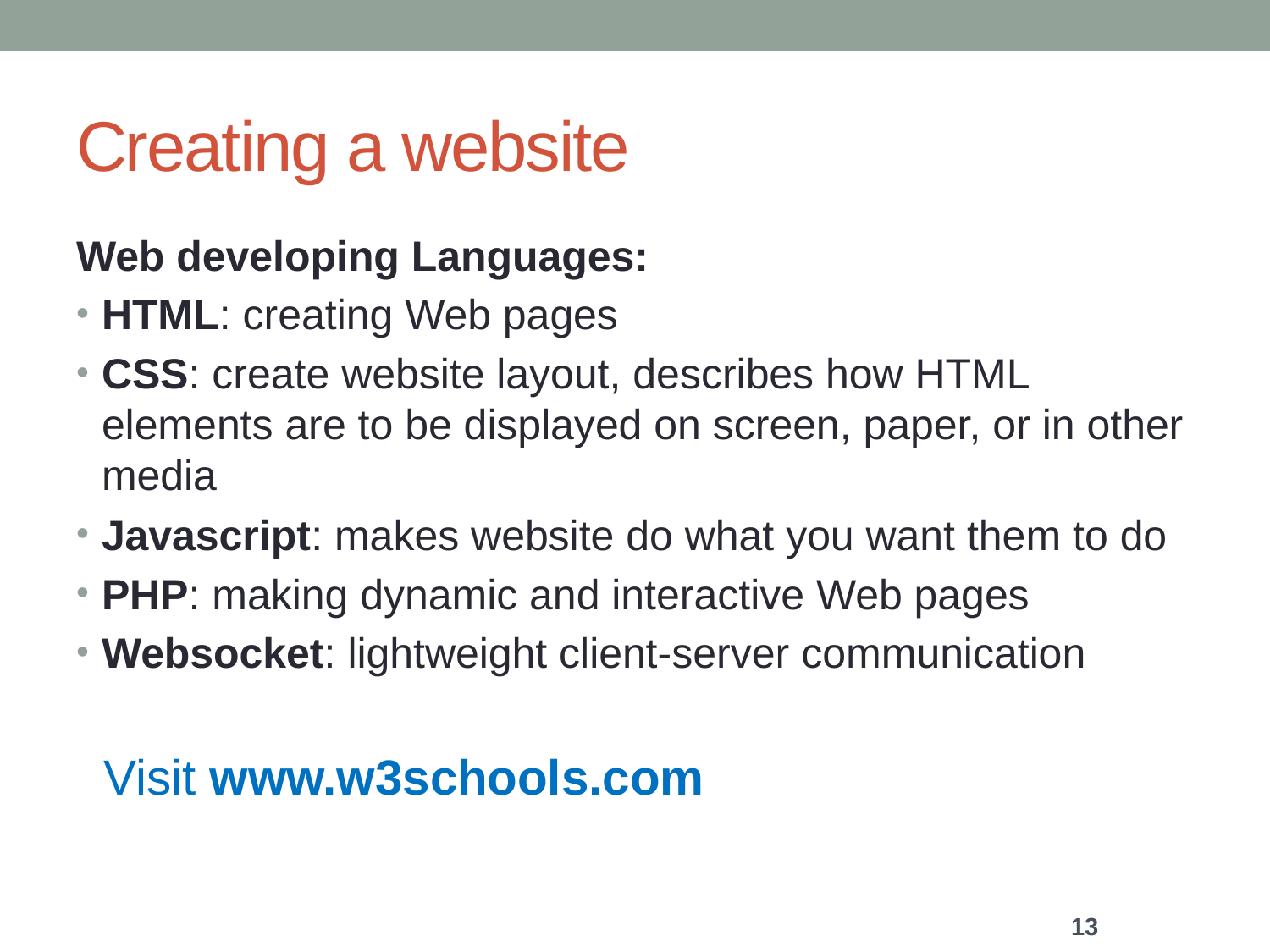

# Creating a website
Web developing Languages:
HTML: creating Web pages
CSS: create website layout, describes how HTML elements are to be displayed on screen, paper, or in other media
Javascript: makes website do what you want them to do
PHP: making dynamic and interactive Web pages
Websocket: lightweight client-server communication

  Visit www.w3schools.com

13